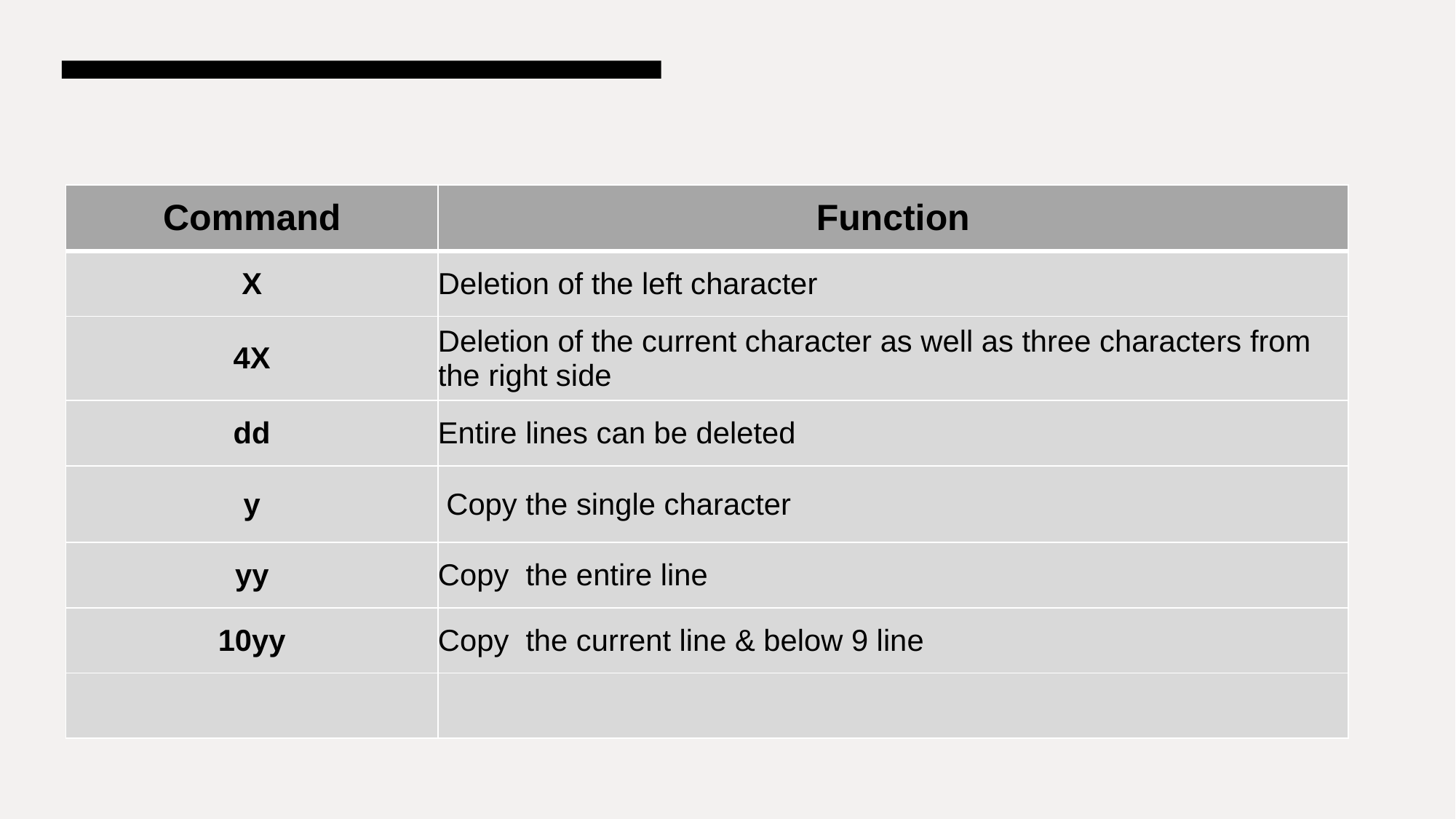

| Command | Function |
| --- | --- |
| X | Deletion of the left character |
| 4X | Deletion of the current character as well as three characters from the right side |
| dd | Entire lines can be deleted |
| y | Copy the single character |
| yy | Copy  the entire line |
| 10yy | Copy  the current line & below 9 line |
|  |  |